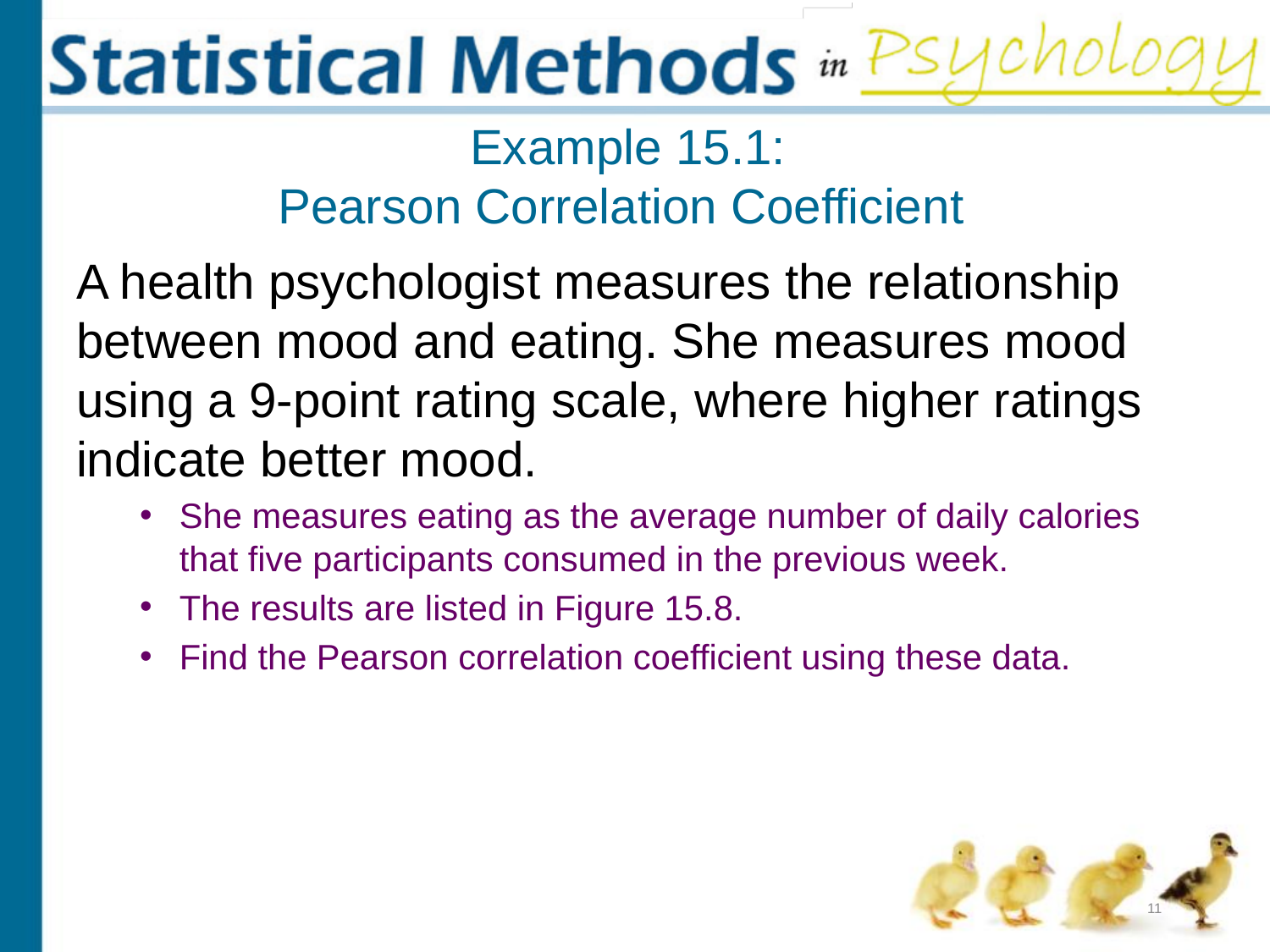

# Example 15.1: Pearson Correlation Coefficient
A health psychologist measures the relationship between mood and eating. She measures mood using a 9-point rating scale, where higher ratings indicate better mood.
She measures eating as the average number of daily calories that five participants consumed in the previous week.
The results are listed in Figure 15.8.
Find the Pearson correlation coefficient using these data.
11